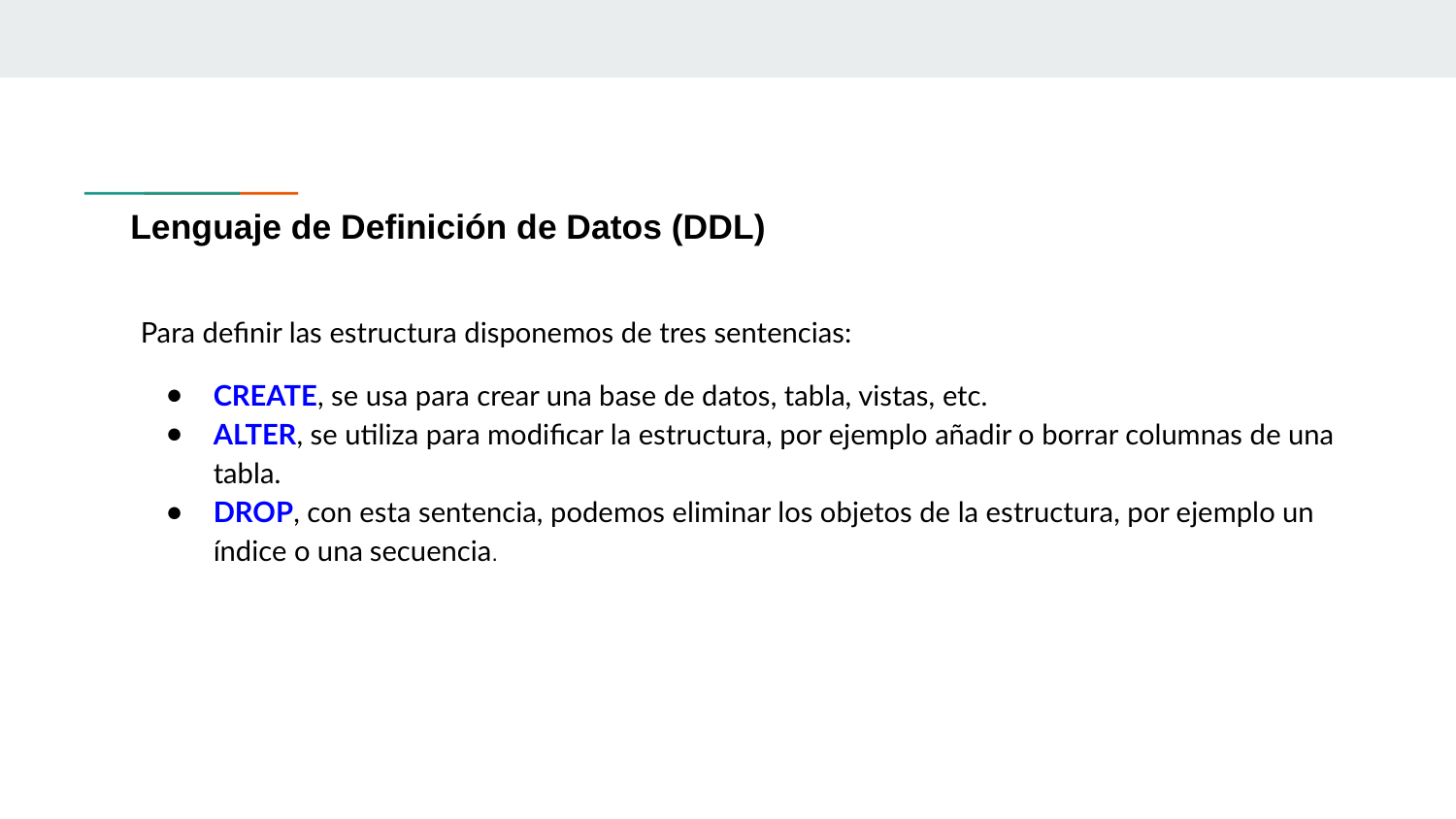

# Lenguaje de Definición de Datos (DDL)

Para definir las estructura disponemos de tres sentencias:
CREATE, se usa para crear una base de datos, tabla, vistas, etc.
ALTER, se utiliza para modificar la estructura, por ejemplo añadir o borrar columnas de una tabla.
DROP, con esta sentencia, podemos eliminar los objetos de la estructura, por ejemplo un índice o una secuencia.